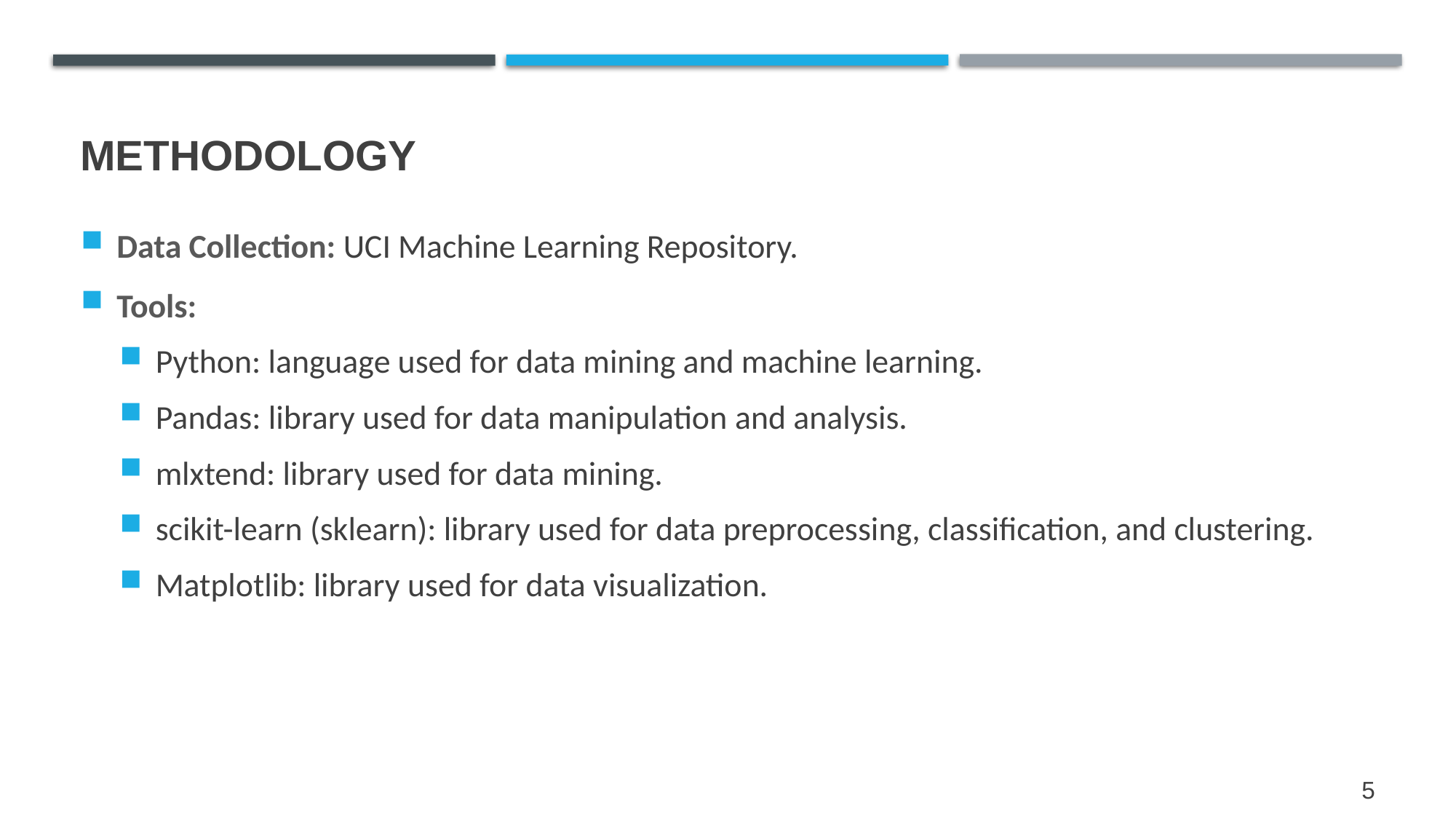

# Methodology

Data Collection: UCI Machine Learning Repository.
Tools:
Python: language used for data mining and machine learning.
Pandas: library used for data manipulation and analysis.
mlxtend: library used for data mining.
scikit-learn (sklearn): library used for data preprocessing, classification, and clustering.
Matplotlib: library used for data visualization.

5